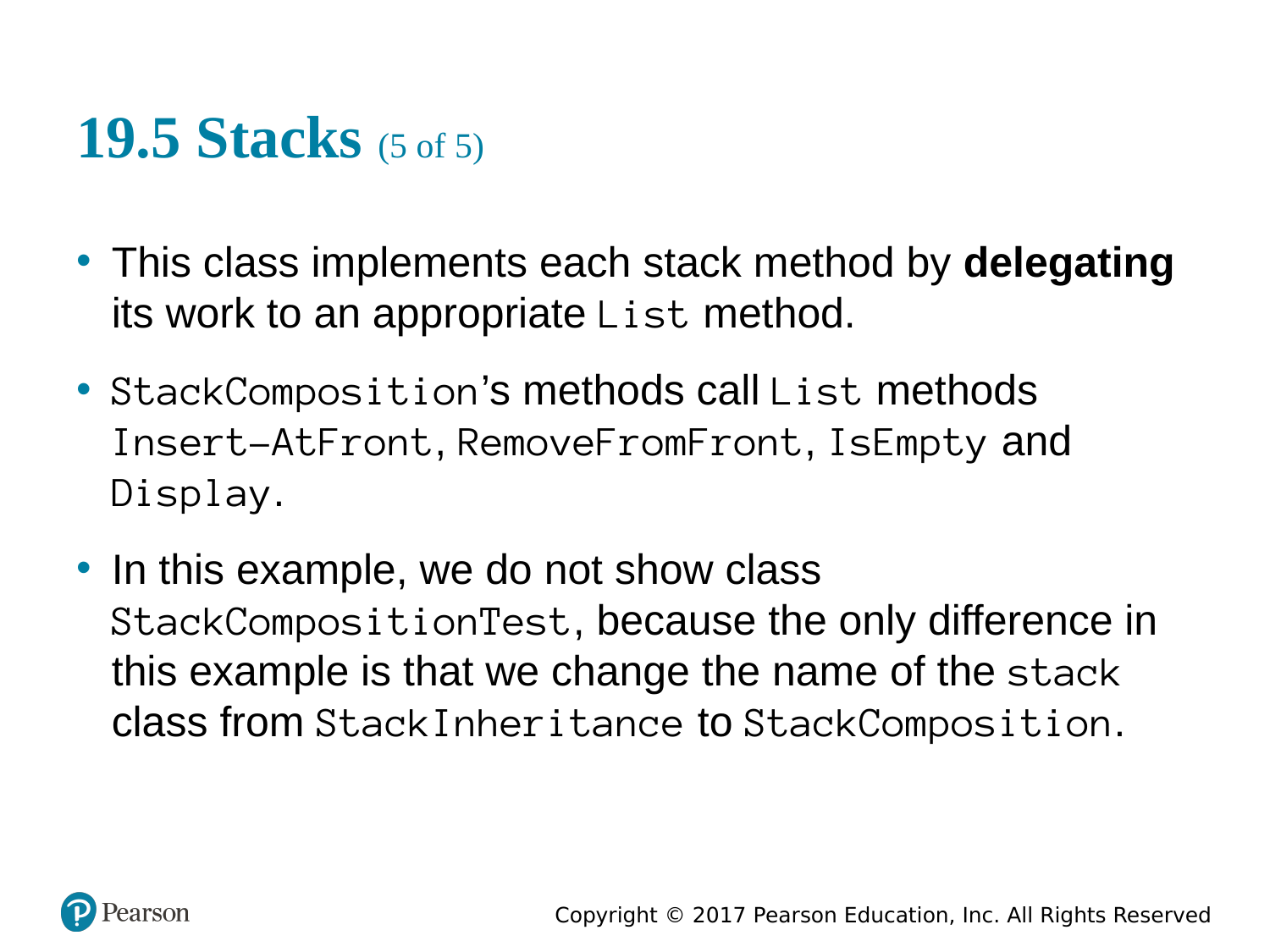

# 19.5 Stacks (5 of 5)
This class implements each stack method by delegating its work to an appropriate List method.
StackComposition’s methods call List methods Insert-AtFront, RemoveFromFront, IsEmpty and Display.
In this example, we do not show class StackCompositionTest, because the only difference in this example is that we change the name of the stack class from StackInheritance to StackComposition.